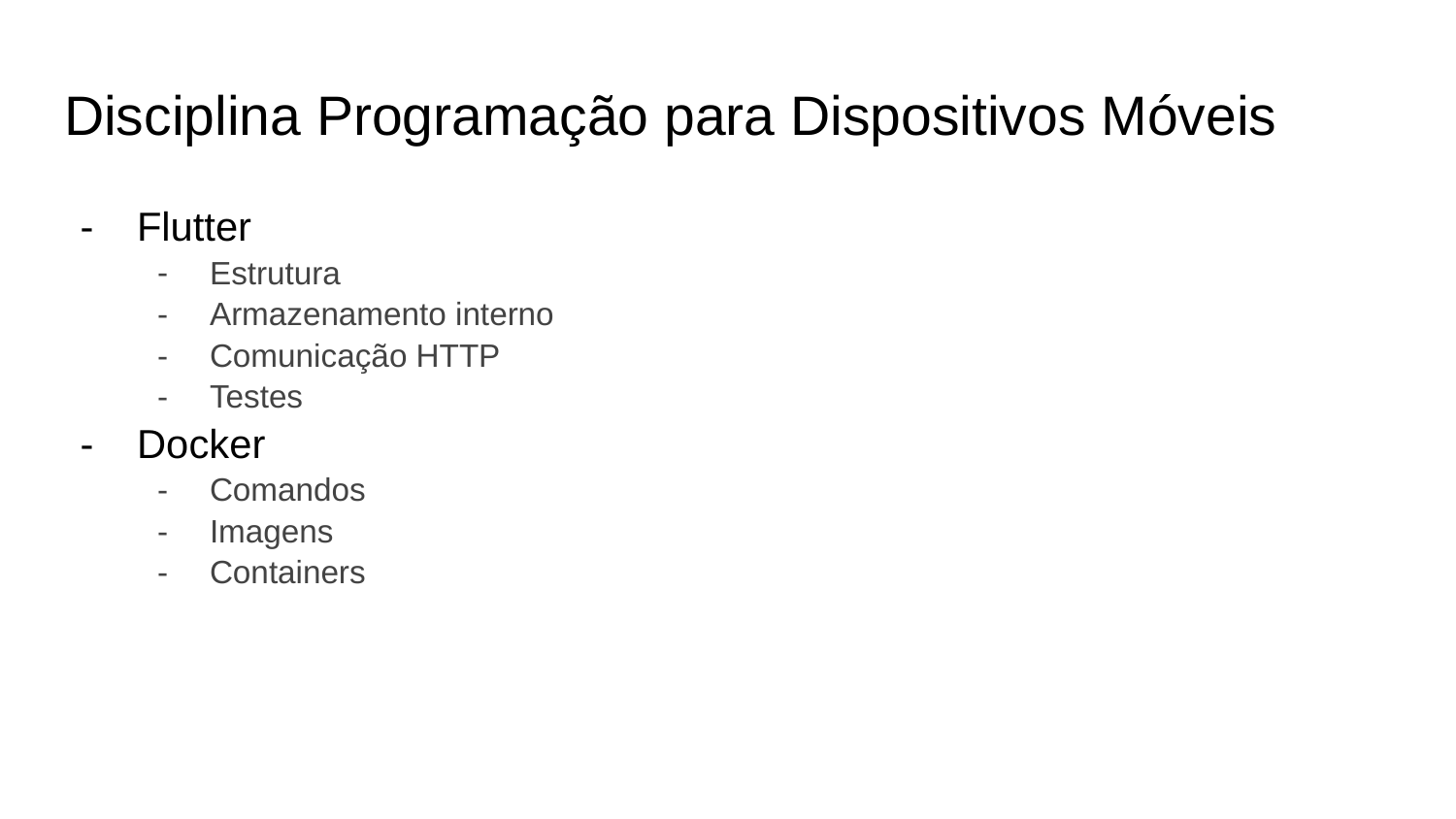

# Disciplina Programação para Dispositivos Móveis
Flutter
Estrutura
Armazenamento interno
Comunicação HTTP
Testes
Docker
Comandos
Imagens
Containers